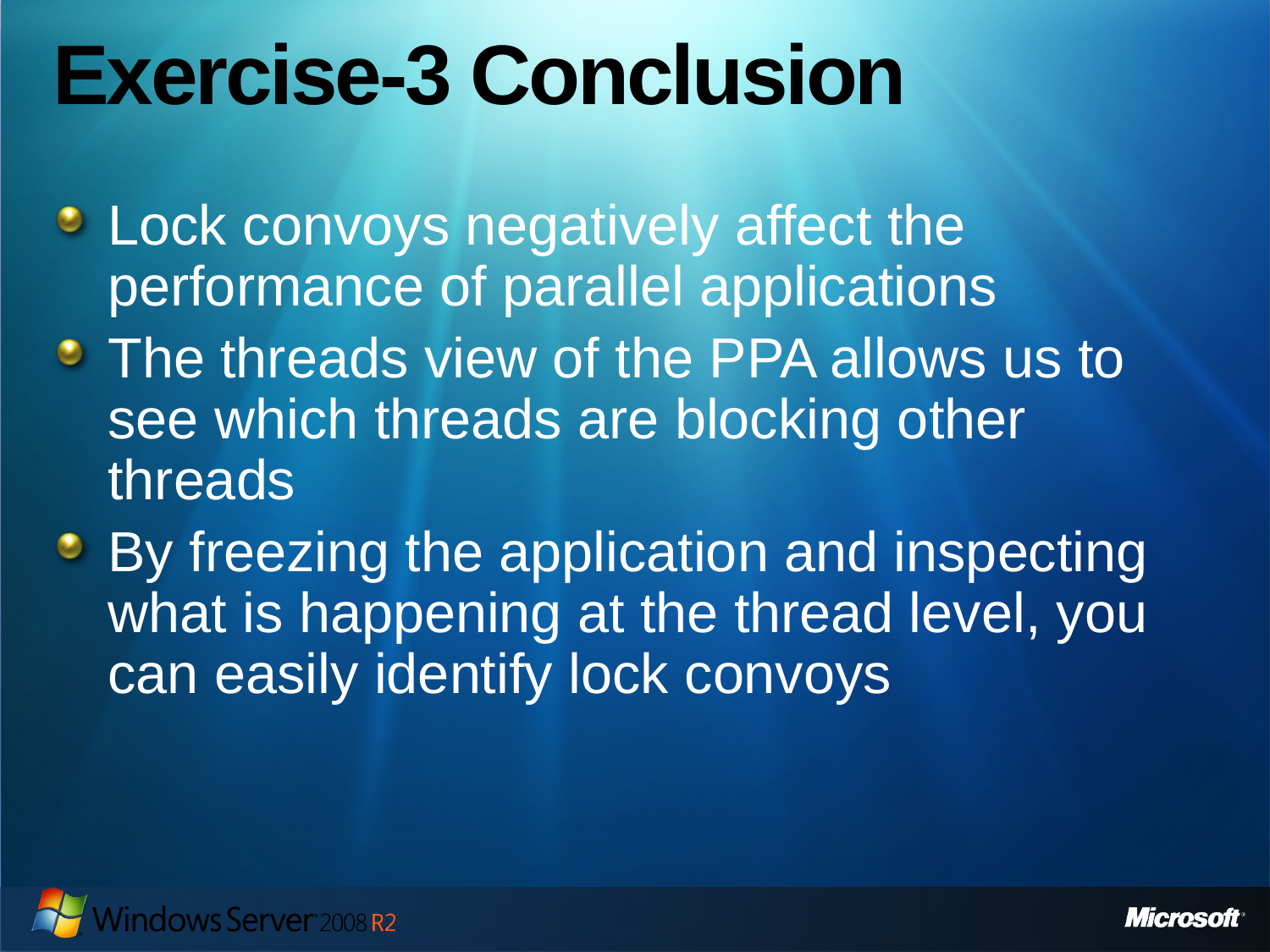

# Exercise-3 Conclusion
Lock convoys negatively affect the performance of parallel applications
The threads view of the PPA allows us to see which threads are blocking other threads
By freezing the application and inspecting what is happening at the thread level, you can easily identify lock convoys